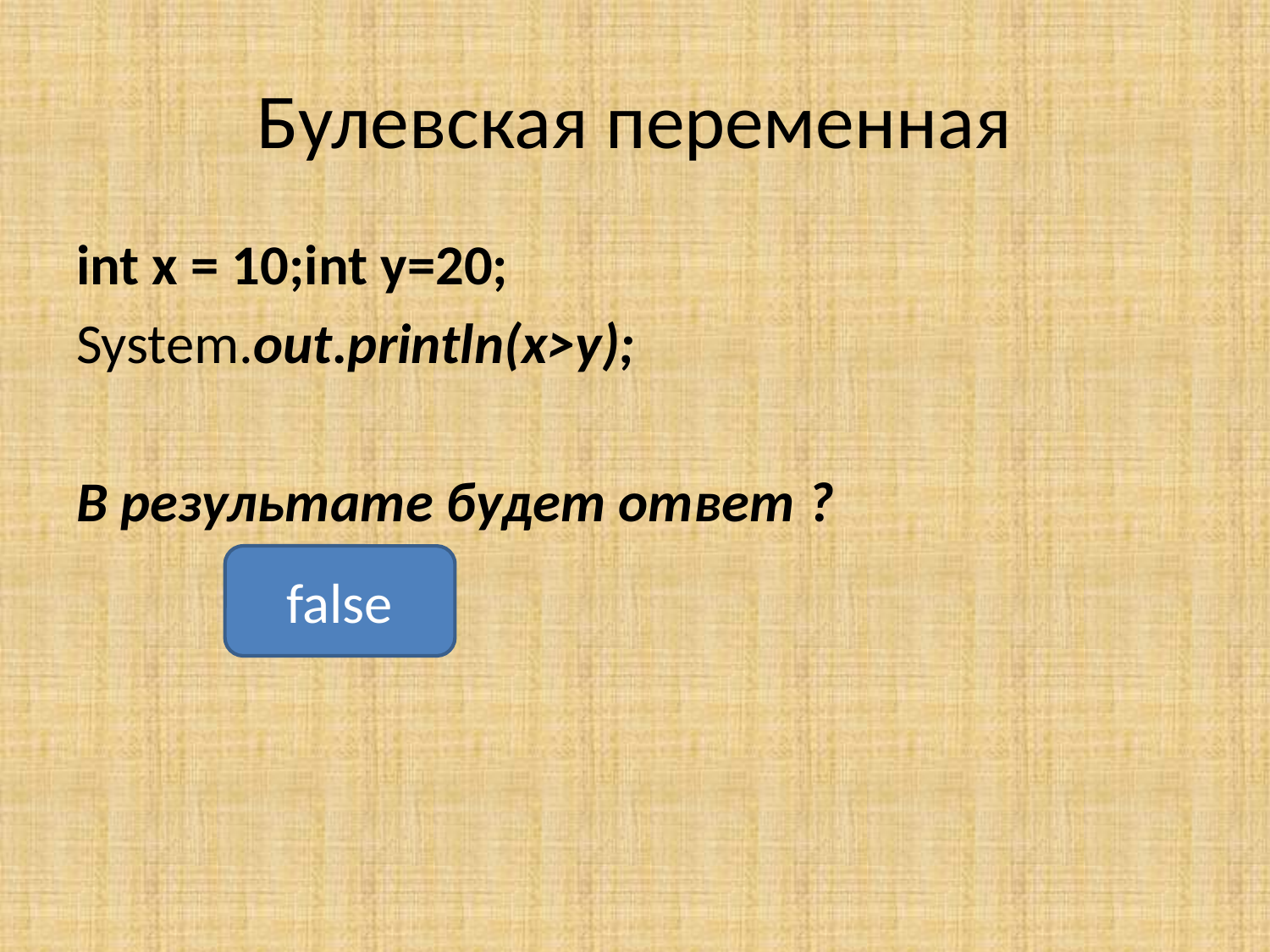

# Булевская переменная
int x = 10;int y=20;
System.out.println(x>y);

В результате будет ответ ?
false